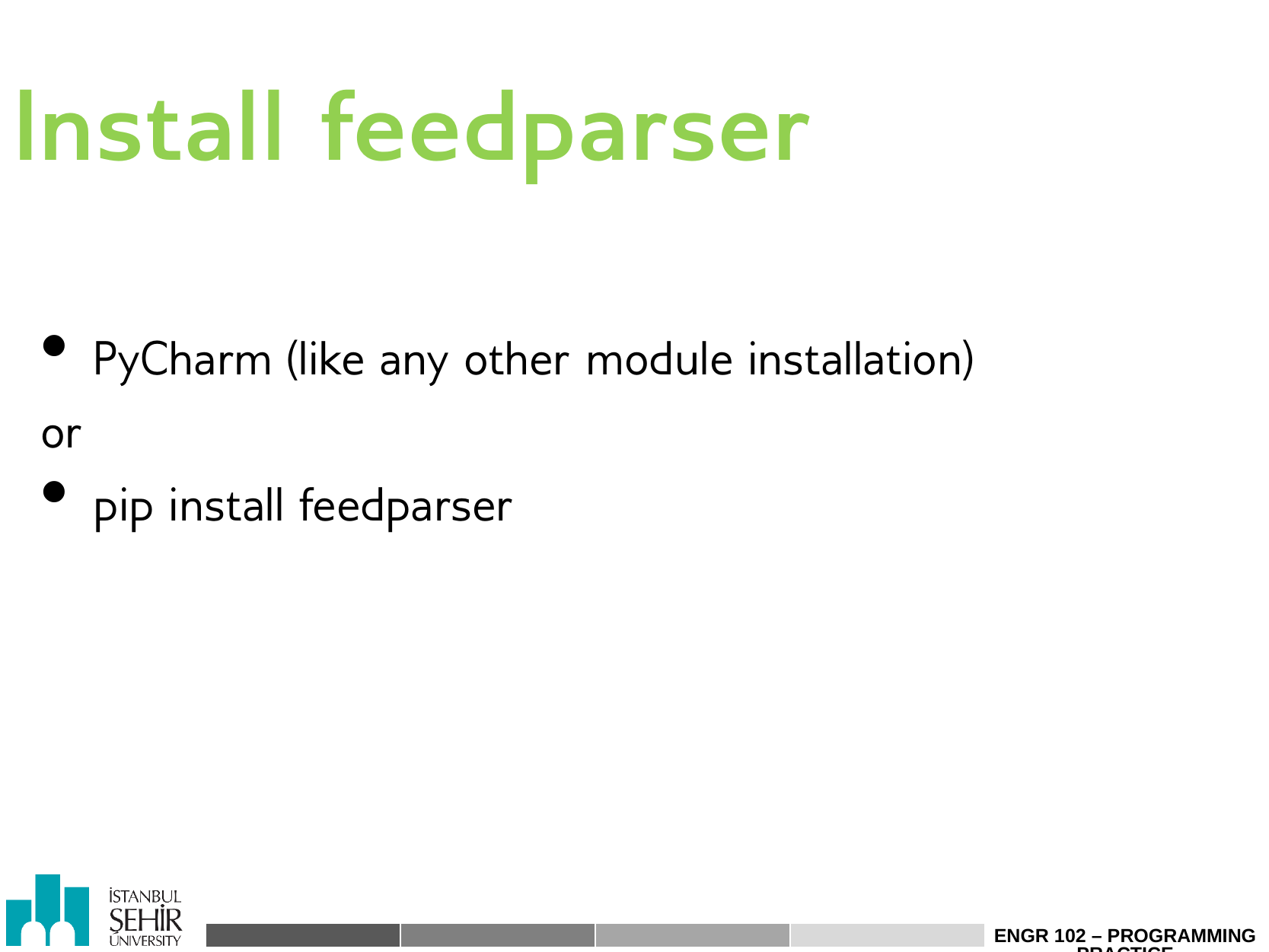

# Install feedparser
PyCharm (like any other module installation)
or
pip install feedparser